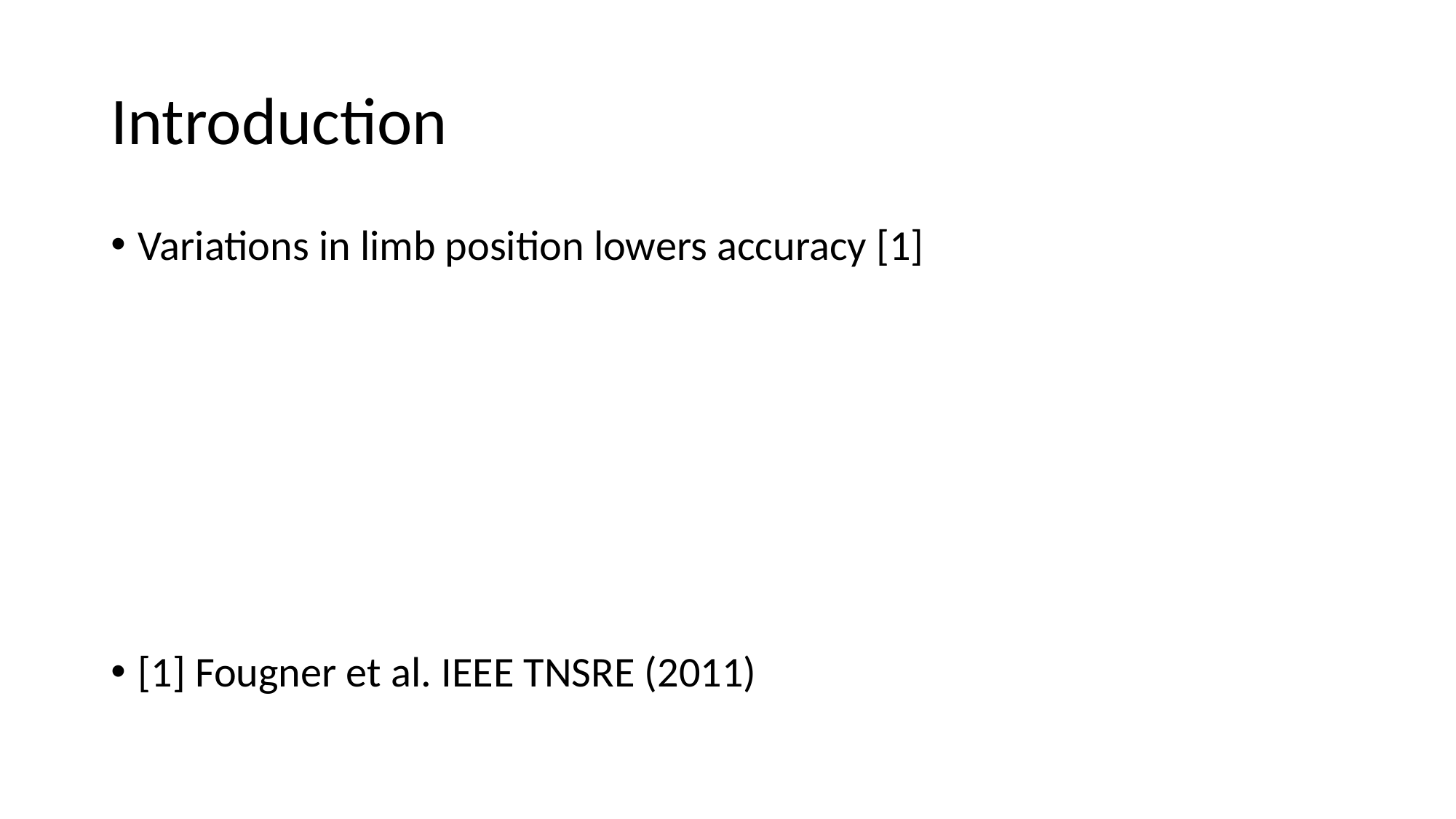

# Introduction
Variations in limb position lowers accuracy [1]

[1] Fougner et al. IEEE TNSRE (2011)